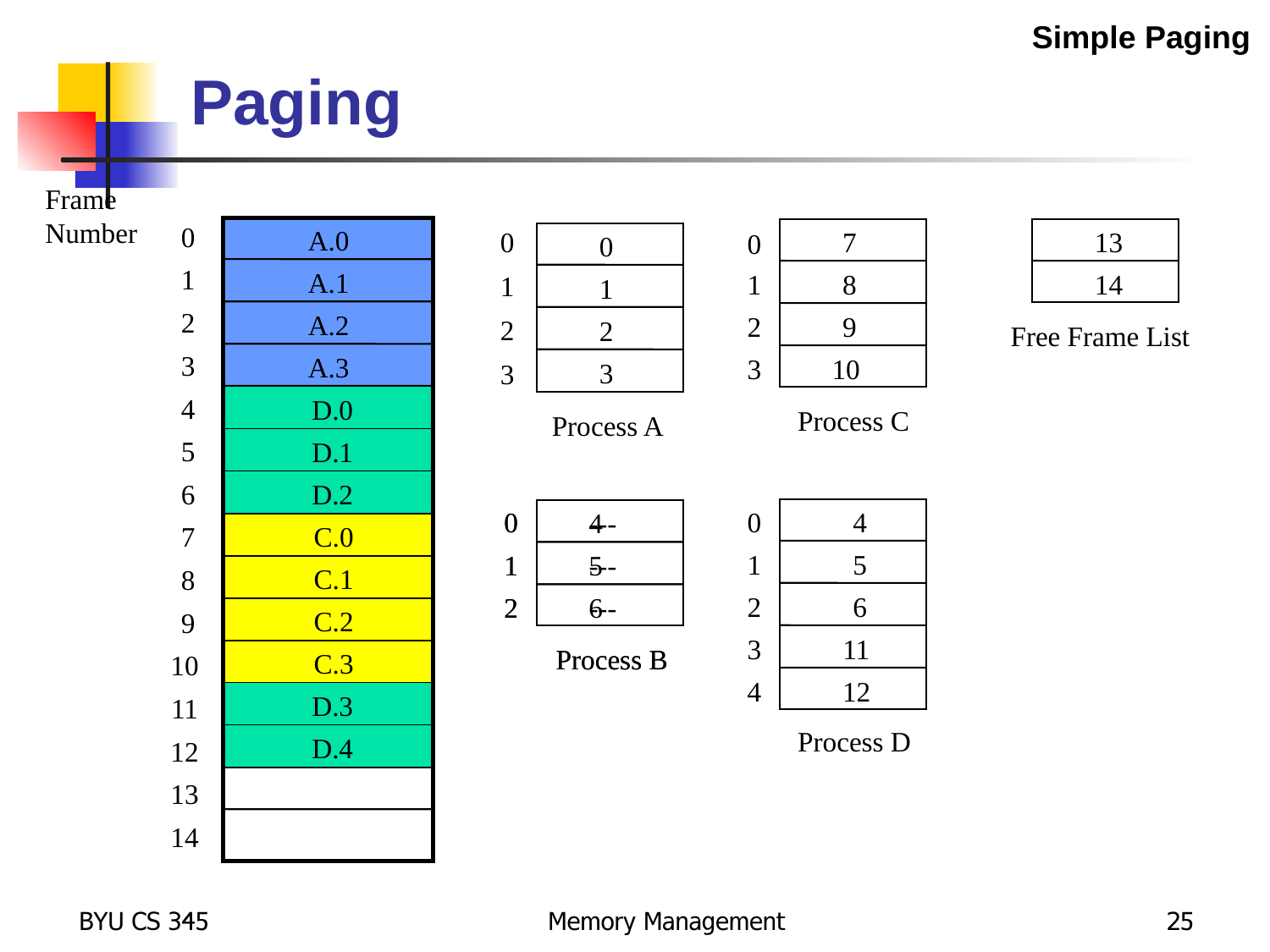

Simple Paging
# Paging
Frame
Number
0

A.0
A.1
A.2
A.3

0
0

1

1
2

2

3
3
Process A
7

0
1

8
2

9
3

10
Process C
13

14
Free Frame List
1

2

3

4
B.0
B.1
B.2

D.0

D.1

D.2

D.3

D.4

5

6

0
4

1
5
2
6
Process B
0
---

1
---
2
---
Process B
0

1
2
3
4
4
5
6
11
12
Process D

7

 C.0
 C.1
 C.2
 C.3

8

9

10

11

12

13

14
BYU CS 345
Memory Management
25